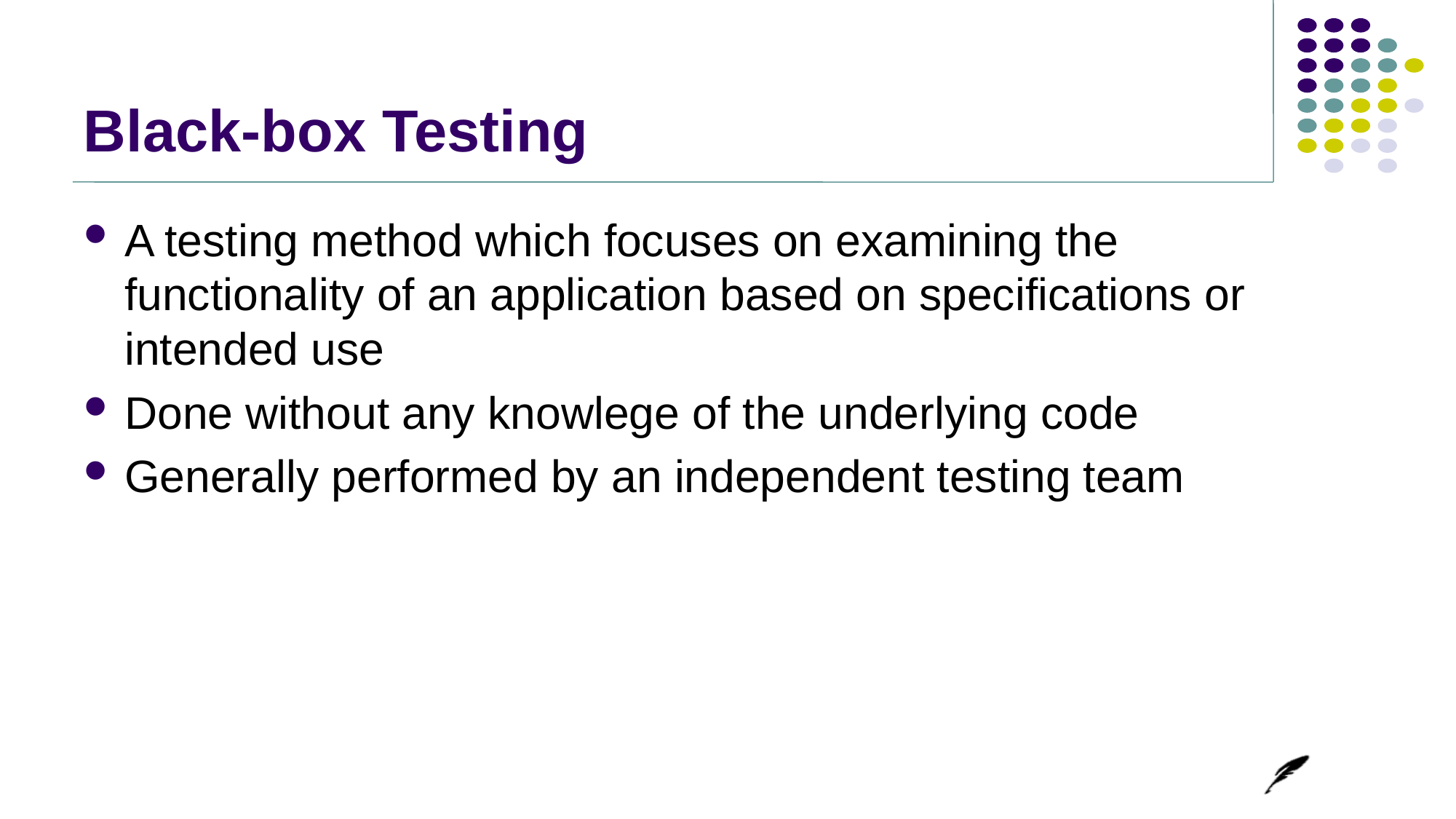

# Black-box Testing
A testing method which focuses on examining the functionality of an application based on specifications or intended use
Done without any knowlege of the underlying code
Generally performed by an independent testing team